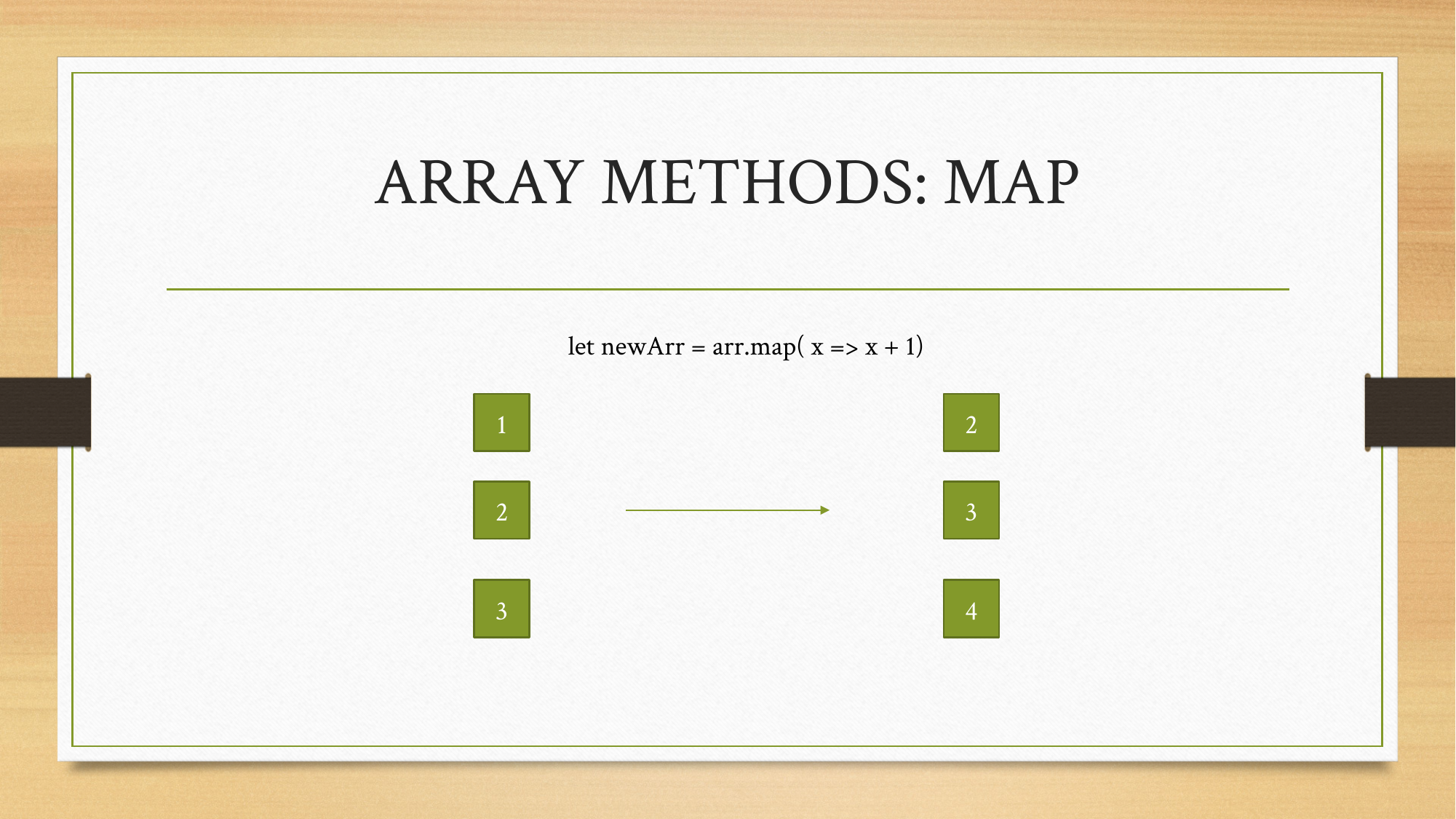

# ARRAY METHODS: MAP
let newArr = arr.map( x => x + 1)
1
2
2
3
3
4